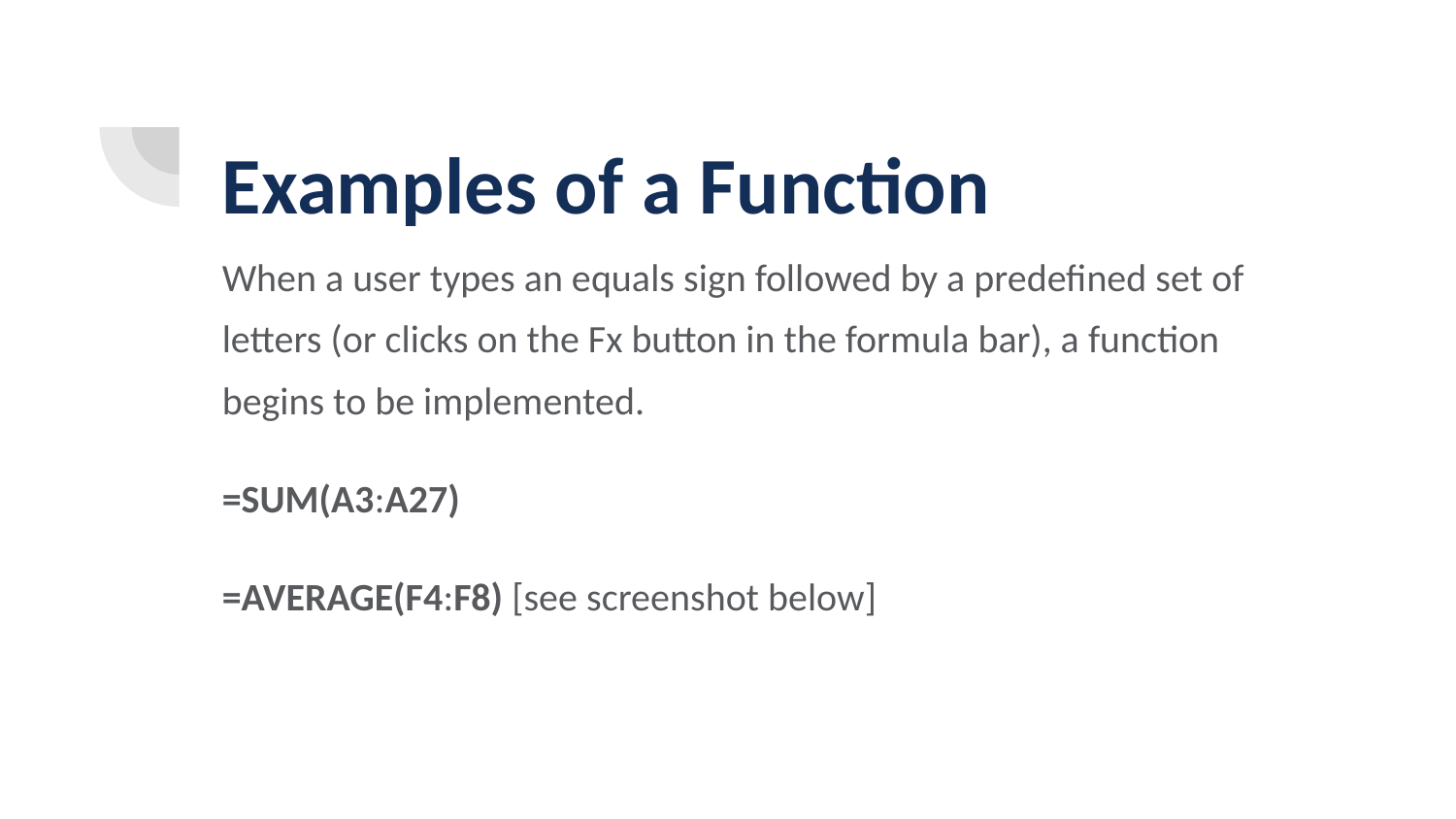

# Examples of a Function

When a user types an equals sign followed by a predefined set of letters (or clicks on the Fx button in the formula bar), a function begins to be implemented.
=SUM(A3:A27)
=AVERAGE(F4:F8) [see screenshot below]